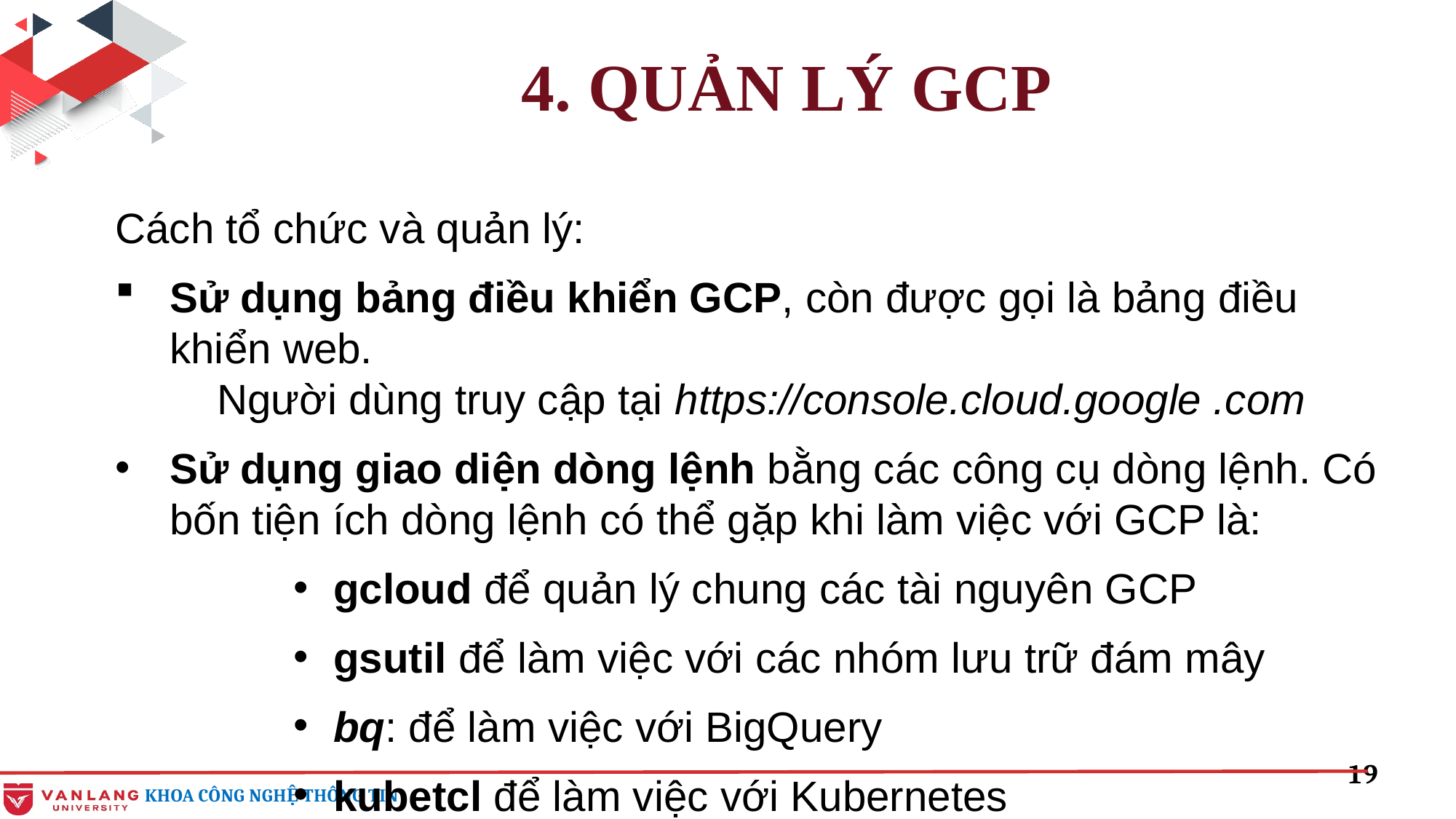

4. QUẢN LÝ GCP
Cách tổ chức và quản lý:
Sử dụng bảng điều khiển GCP, còn được gọi là bảng điều khiển web.
    Người dùng truy cập tại https://console.cloud.google .com
Sử dụng giao diện dòng lệnh bằng các công cụ dòng lệnh. Có bốn tiện ích dòng lệnh có thể gặp khi làm việc với GCP là:
gcloud để quản lý chung các tài nguyên GCP
gsutil để làm việc với các nhóm lưu trữ đám mây
bq: để làm việc với BigQuery
kubetcl để làm việc với Kubernetes